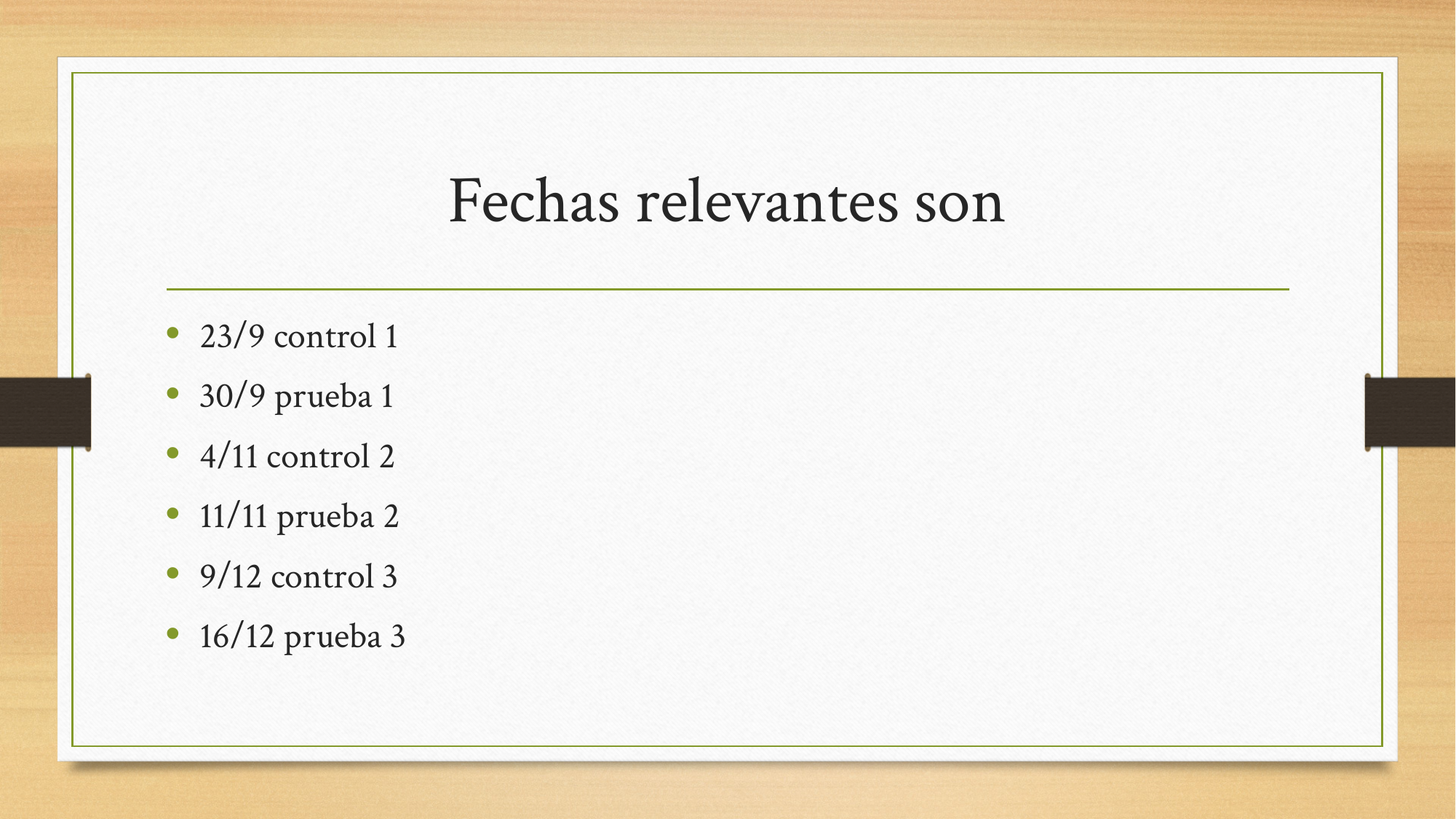

# Fechas relevantes son
23/9 control 1
30/9 prueba 1
4/11 control 2
11/11 prueba 2
9/12 control 3
16/12 prueba 3